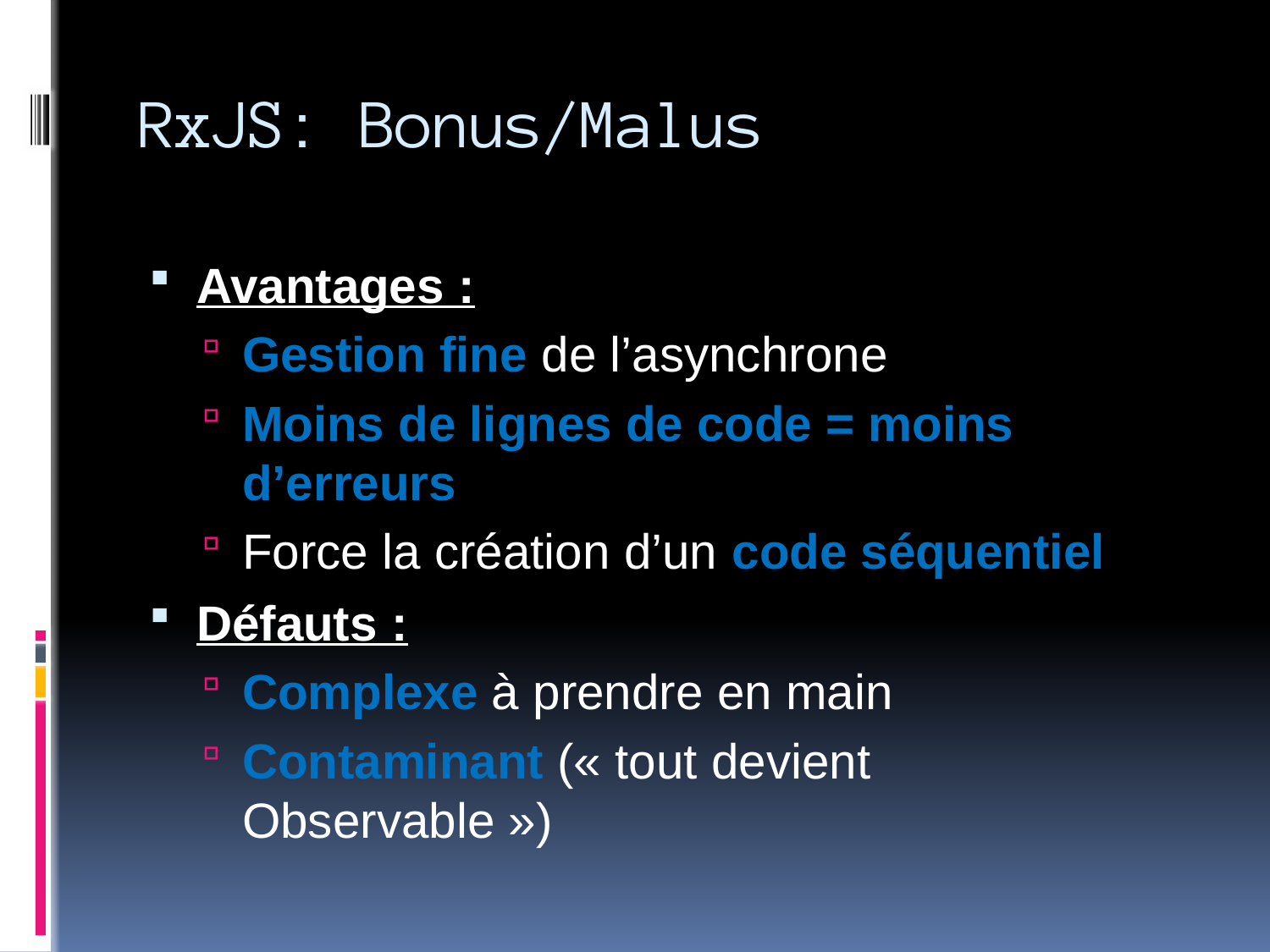

# RxJS: Bonus/Malus
Avantages :
Gestion fine de l’asynchrone
Moins de lignes de code = moins d’erreurs
Force la création d’un code séquentiel
Défauts :
Complexe à prendre en main
Contaminant (« tout devient Observable »)